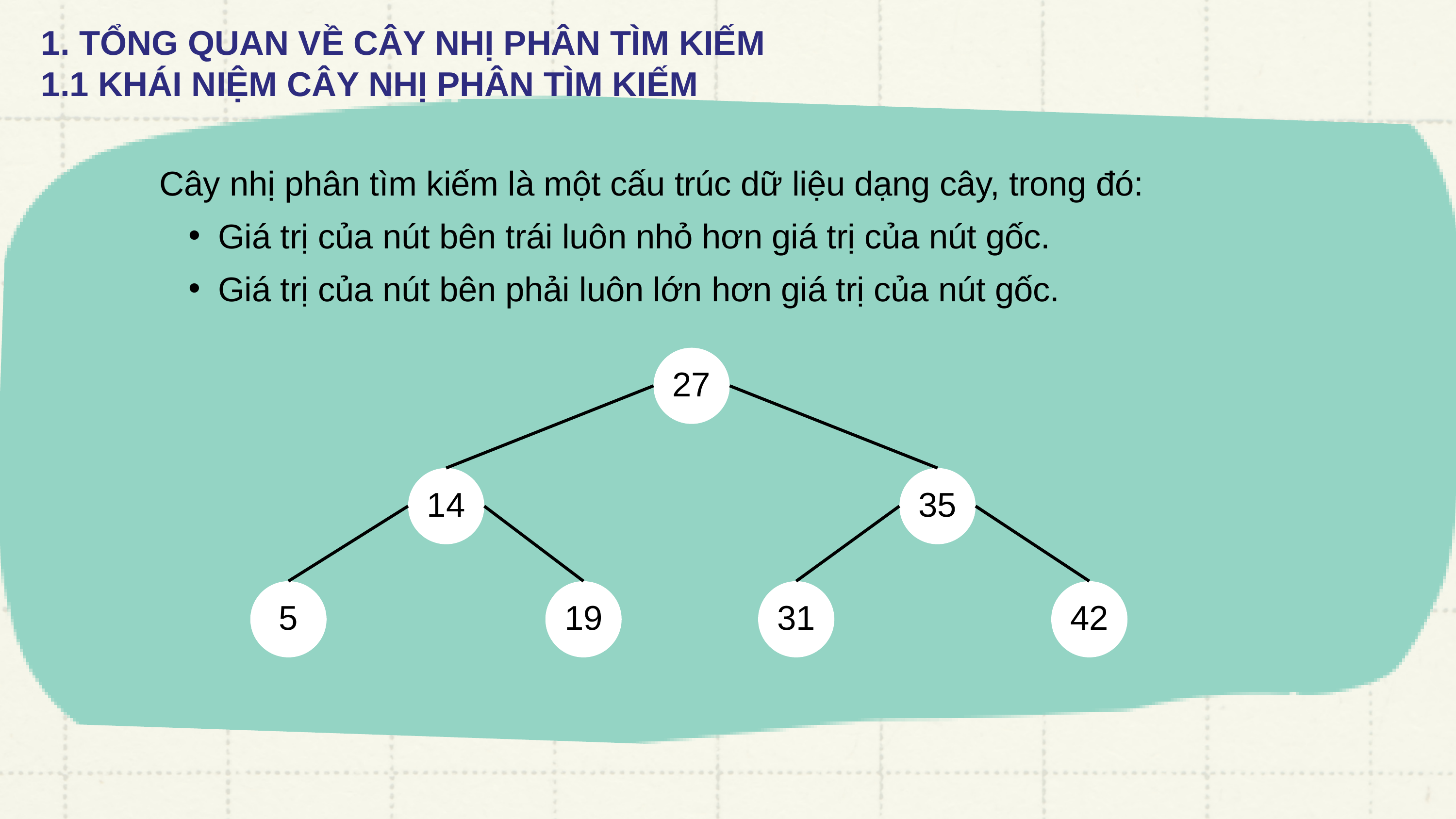

1. TỔNG QUAN VỀ CÂY NHỊ PHÂN TÌM KIẾM
1.1 KHÁI NIỆM CÂY NHỊ PHÂN TÌM KIẾM

Cây nhị phân tìm kiếm là một cấu trúc dữ liệu dạng cây, trong đó:
Giá trị của nút bên trái luôn nhỏ hơn giá trị của nút gốc.
Giá trị của nút bên phải luôn lớn hơn giá trị của nút gốc.

27

14

35

5

19

31

42